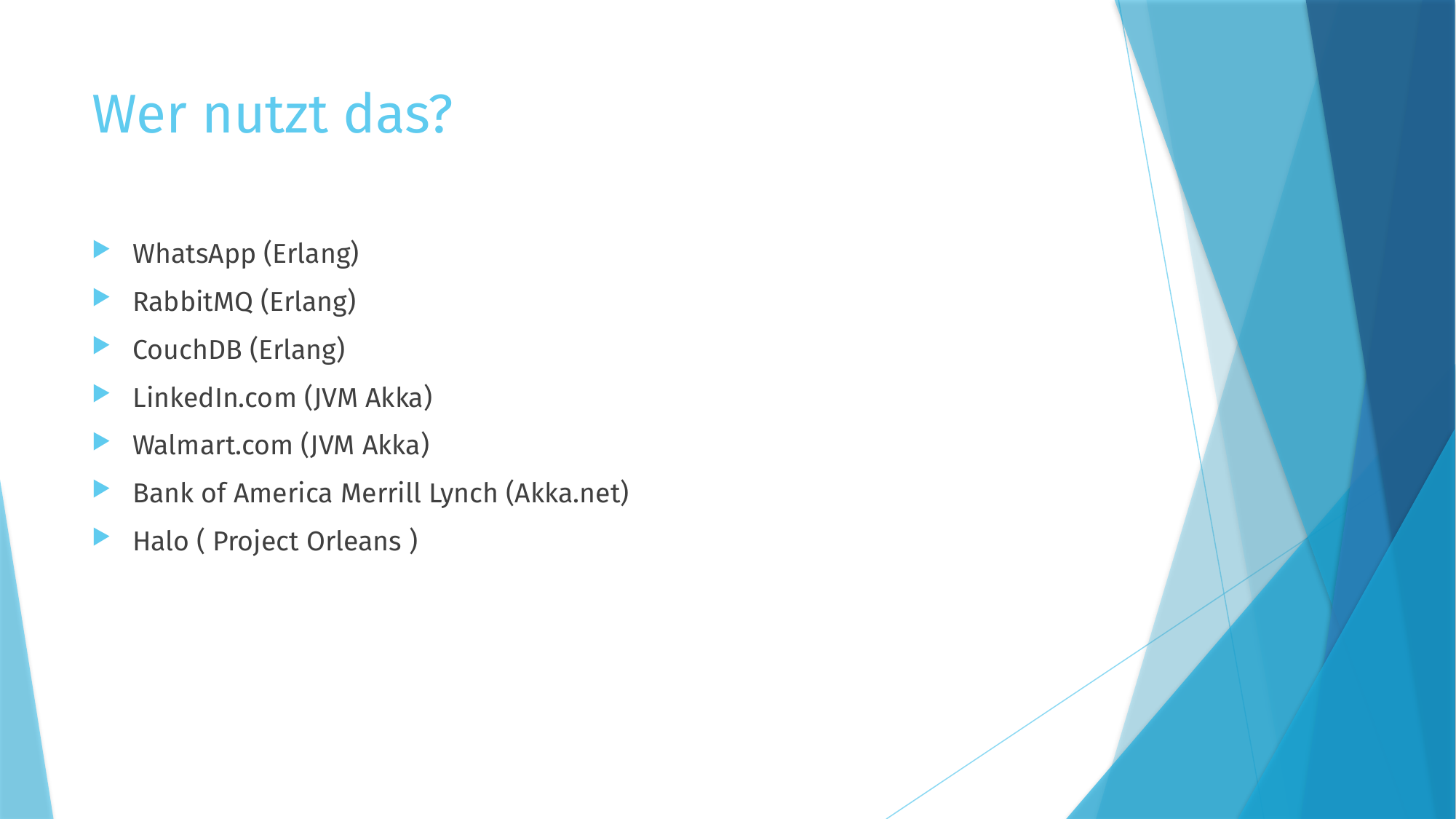

# Wer nutzt das?
WhatsApp (Erlang)
RabbitMQ (Erlang)
CouchDB (Erlang)
LinkedIn.com (JVM Akka)
Walmart.com (JVM Akka)
Bank of America Merrill Lynch (Akka.net)
Halo ( Project Orleans )